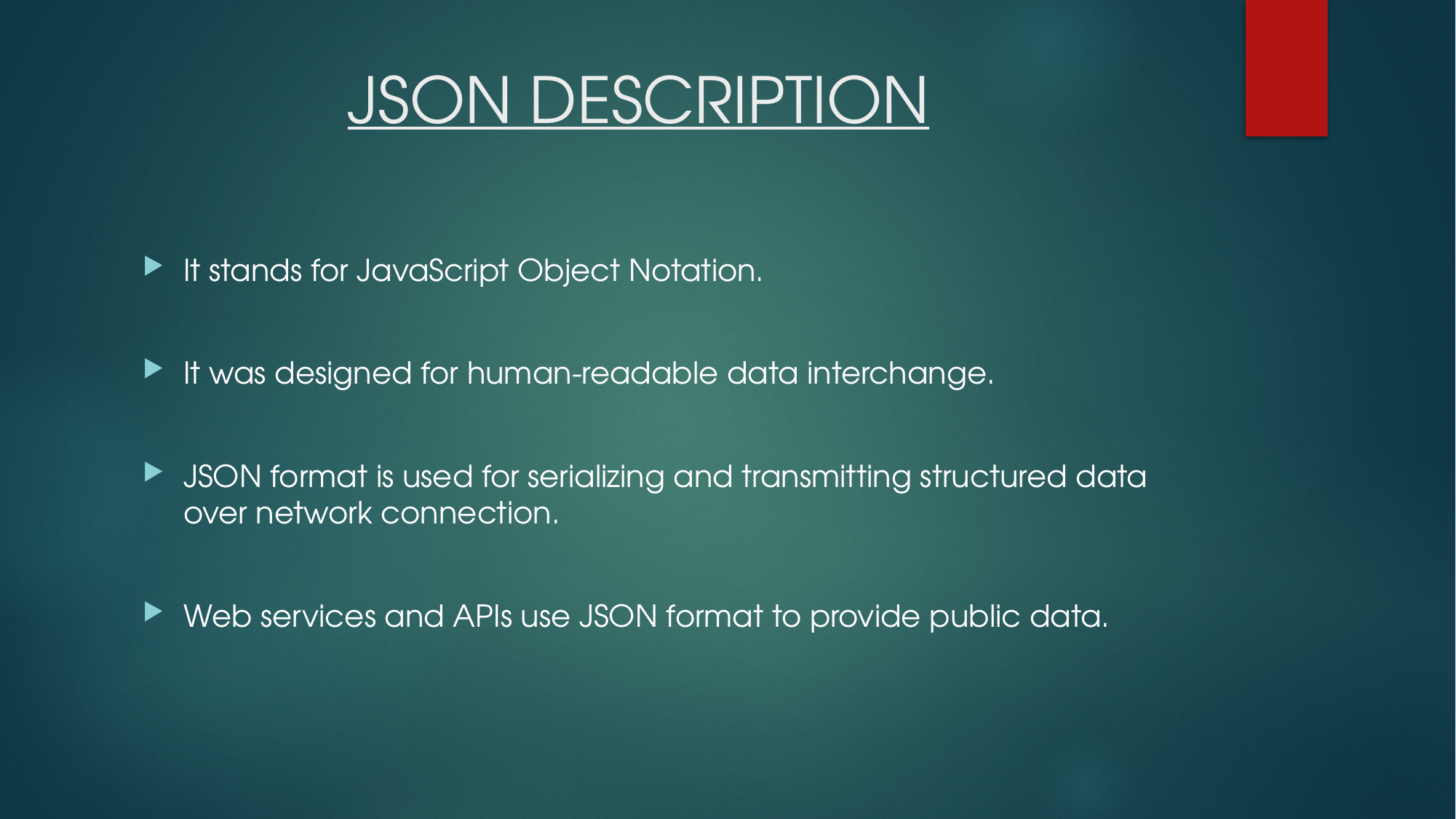

# JSON DESCRIPTION
It stands for JavaScript Object Notation.

It was designed for human-readable data interchange.

JSON format is used for serializing and transmitting structured data over network connection.

Web services and APIs use JSON format to provide public data.